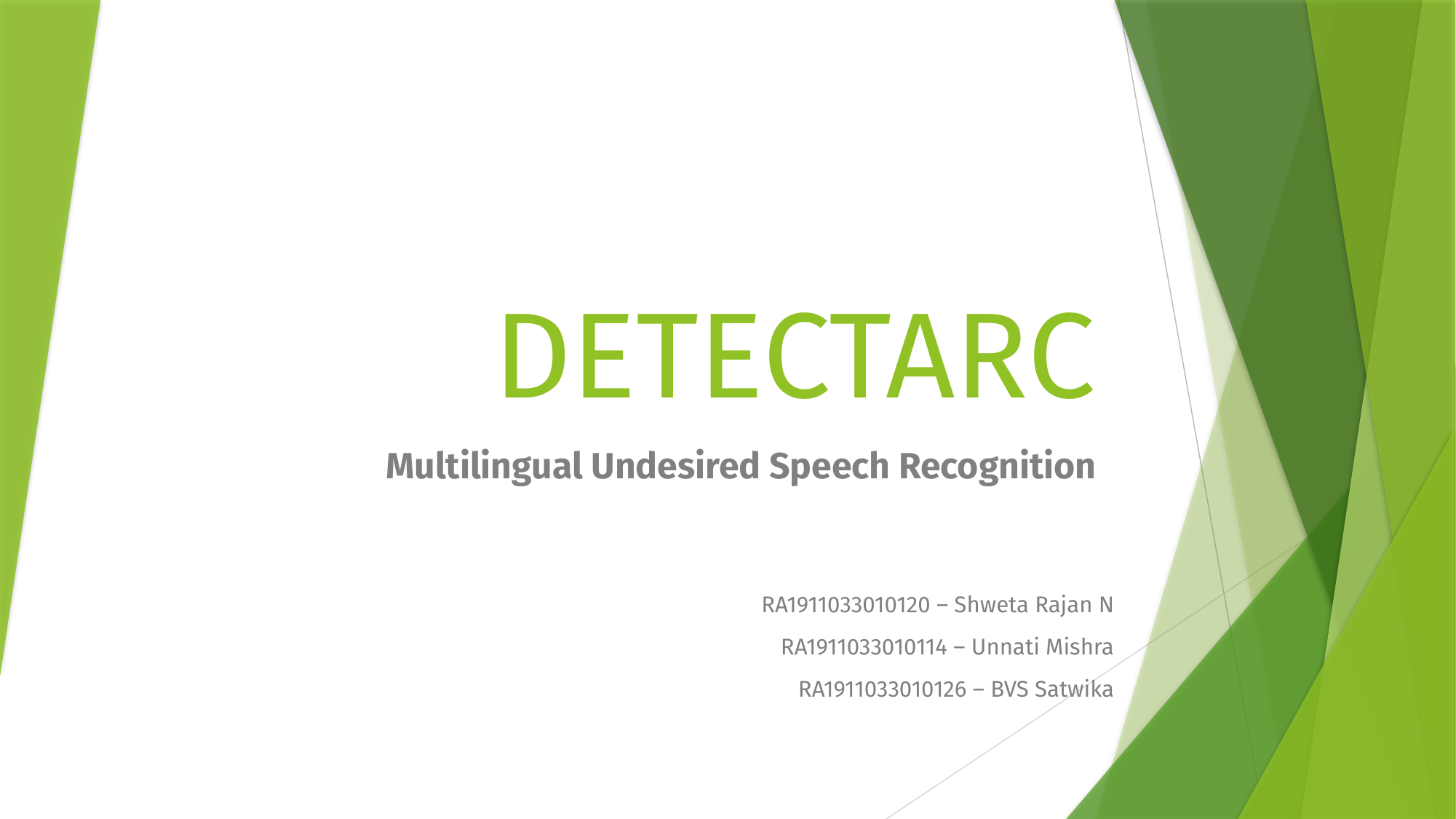

# DETECTARC
Multilingual Undesired Speech Recognition

RA1911033010120 – Shweta Rajan N
RA1911033010114 – Unnati Mishra
RA1911033010126 – BVS Satwika